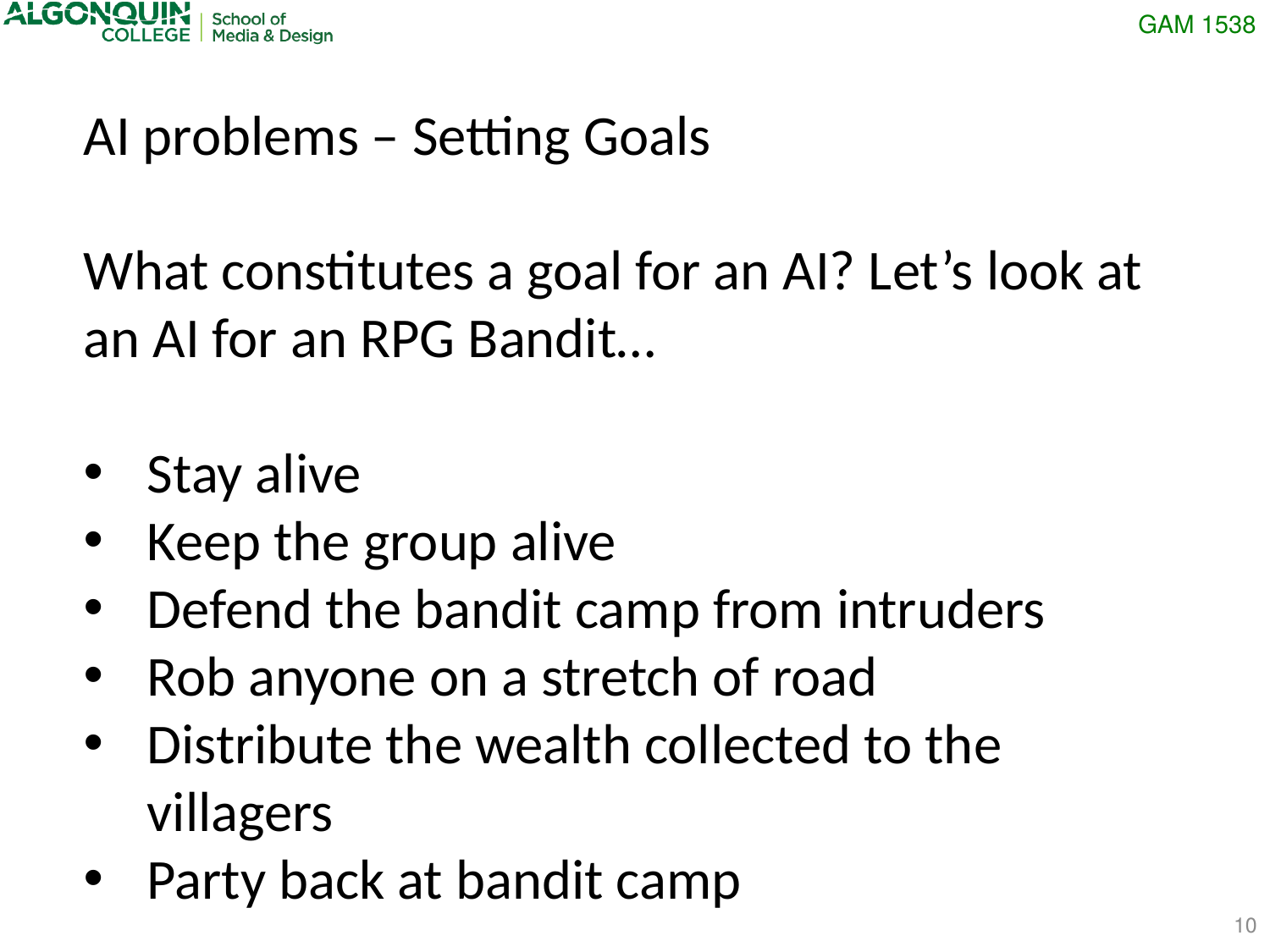

AI problems – Setting Goals

What constitutes a goal for an AI? Let’s look at an AI for an RPG Bandit…

Stay alive
Keep the group alive
Defend the bandit camp from intruders
Rob anyone on a stretch of road
Distribute the wealth collected to the villagers
Party back at bandit camp
10